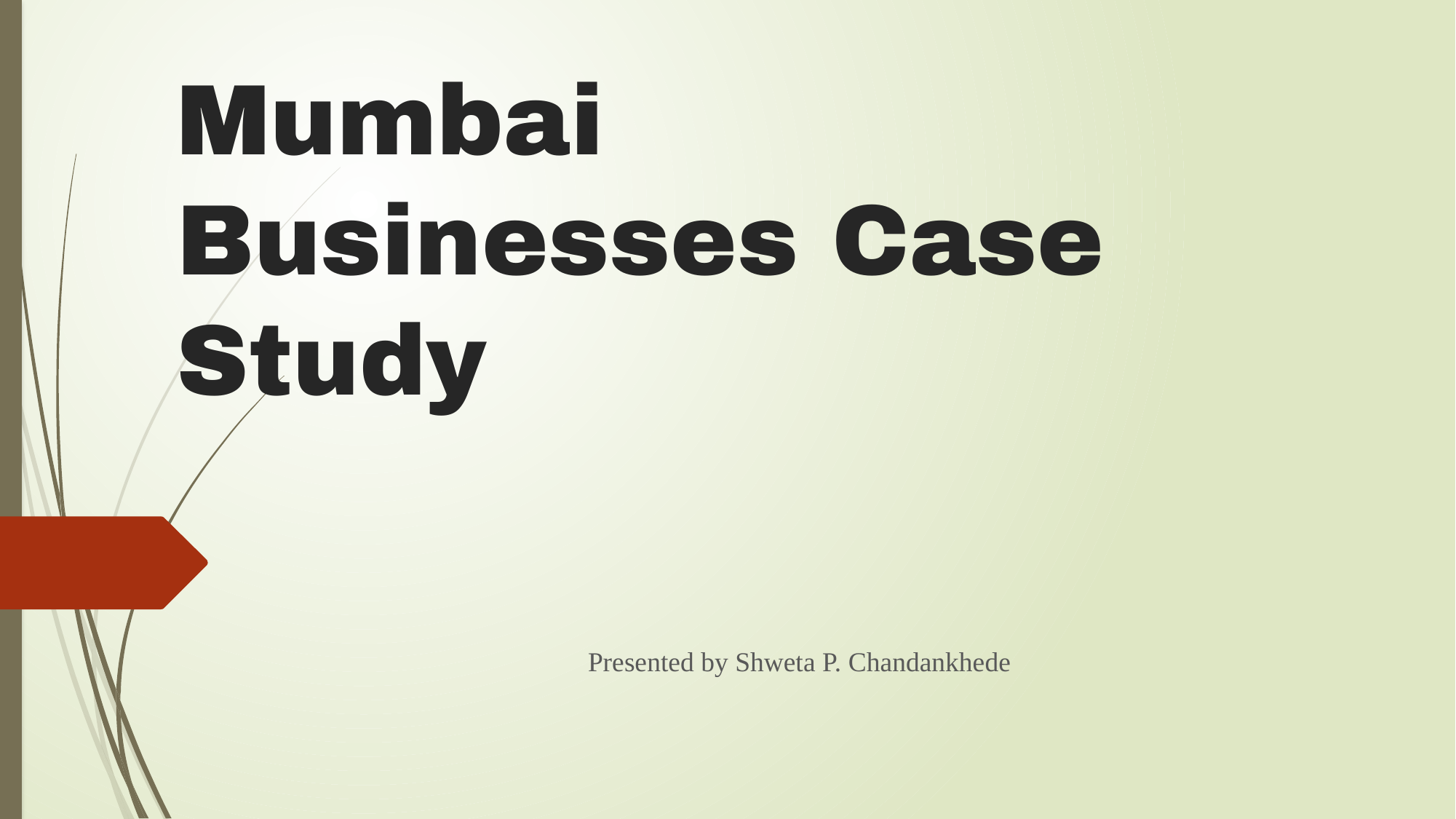

# Mumbai Businesses Case Study

                      Presented by Shweta P. Chandankhede